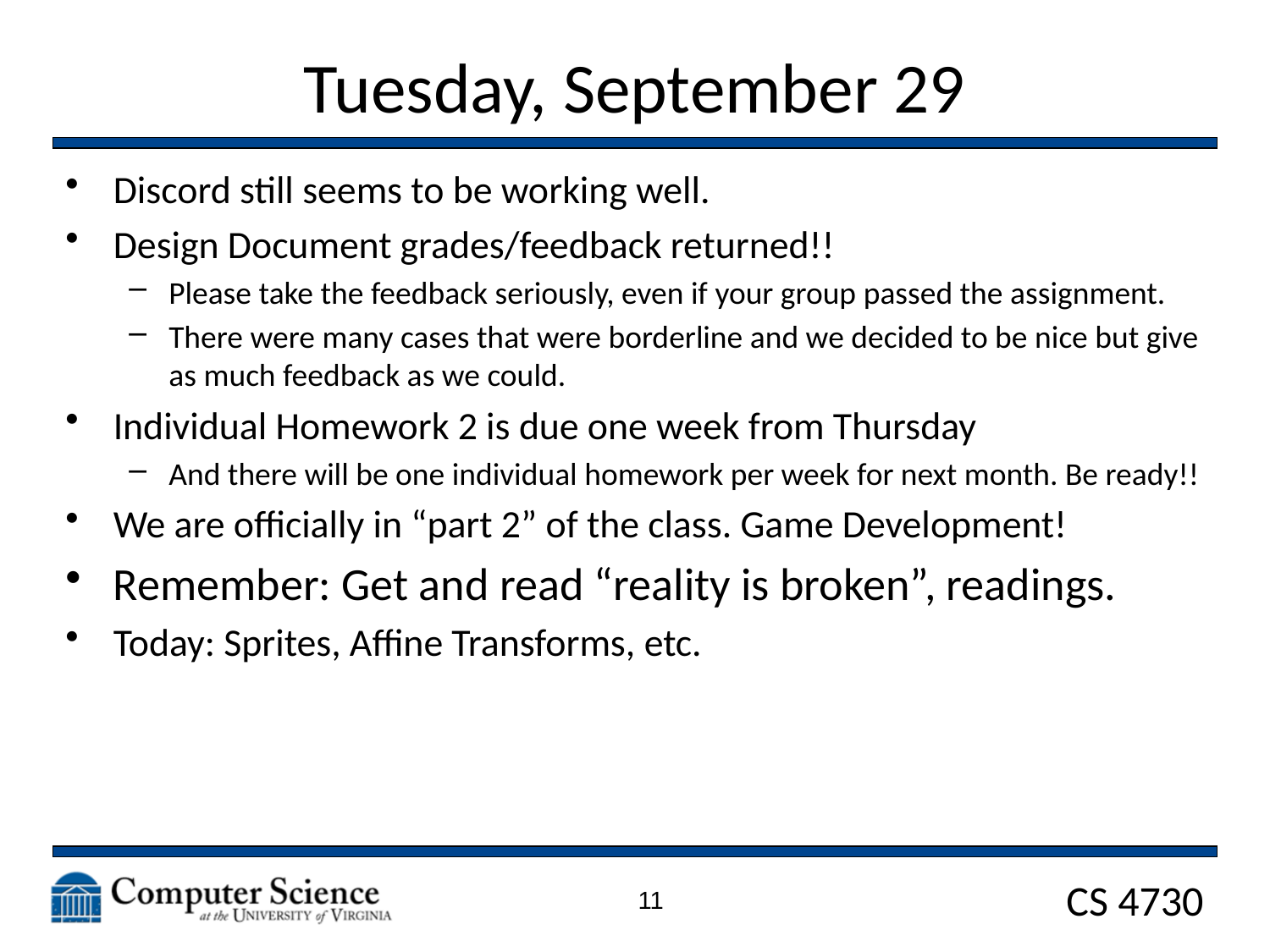

# Tuesday, September 29
Discord still seems to be working well.
Design Document grades/feedback returned!!
Please take the feedback seriously, even if your group passed the assignment.
There were many cases that were borderline and we decided to be nice but give as much feedback as we could.
Individual Homework 2 is due one week from Thursday
And there will be one individual homework per week for next month. Be ready!!
We are officially in “part 2” of the class. Game Development!
Remember: Get and read “reality is broken”, readings.
Today: Sprites, Affine Transforms, etc.
11